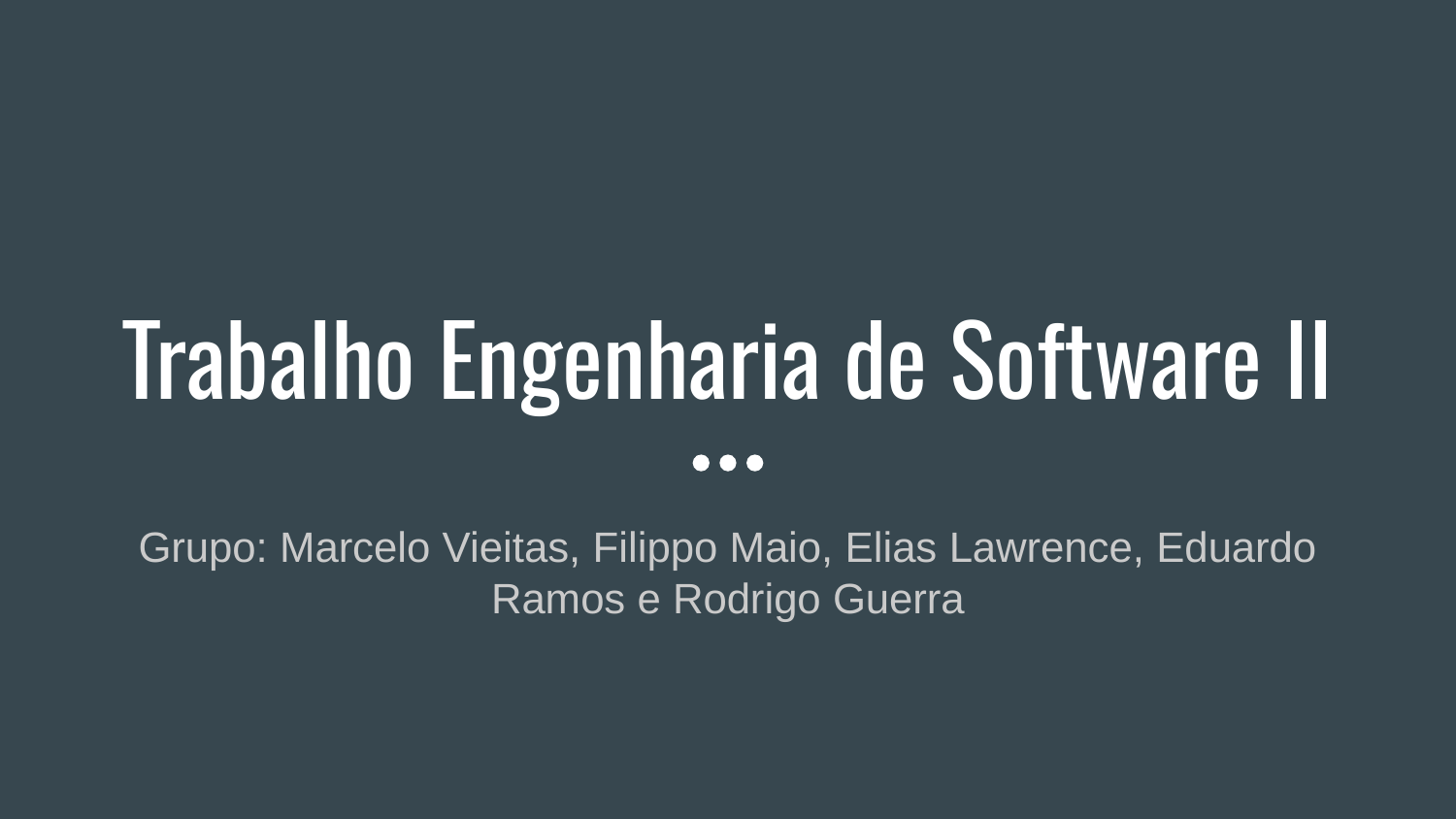

# Trabalho Engenharia de Software II
Grupo: Marcelo Vieitas, Filippo Maio, Elias Lawrence, Eduardo Ramos e Rodrigo Guerra